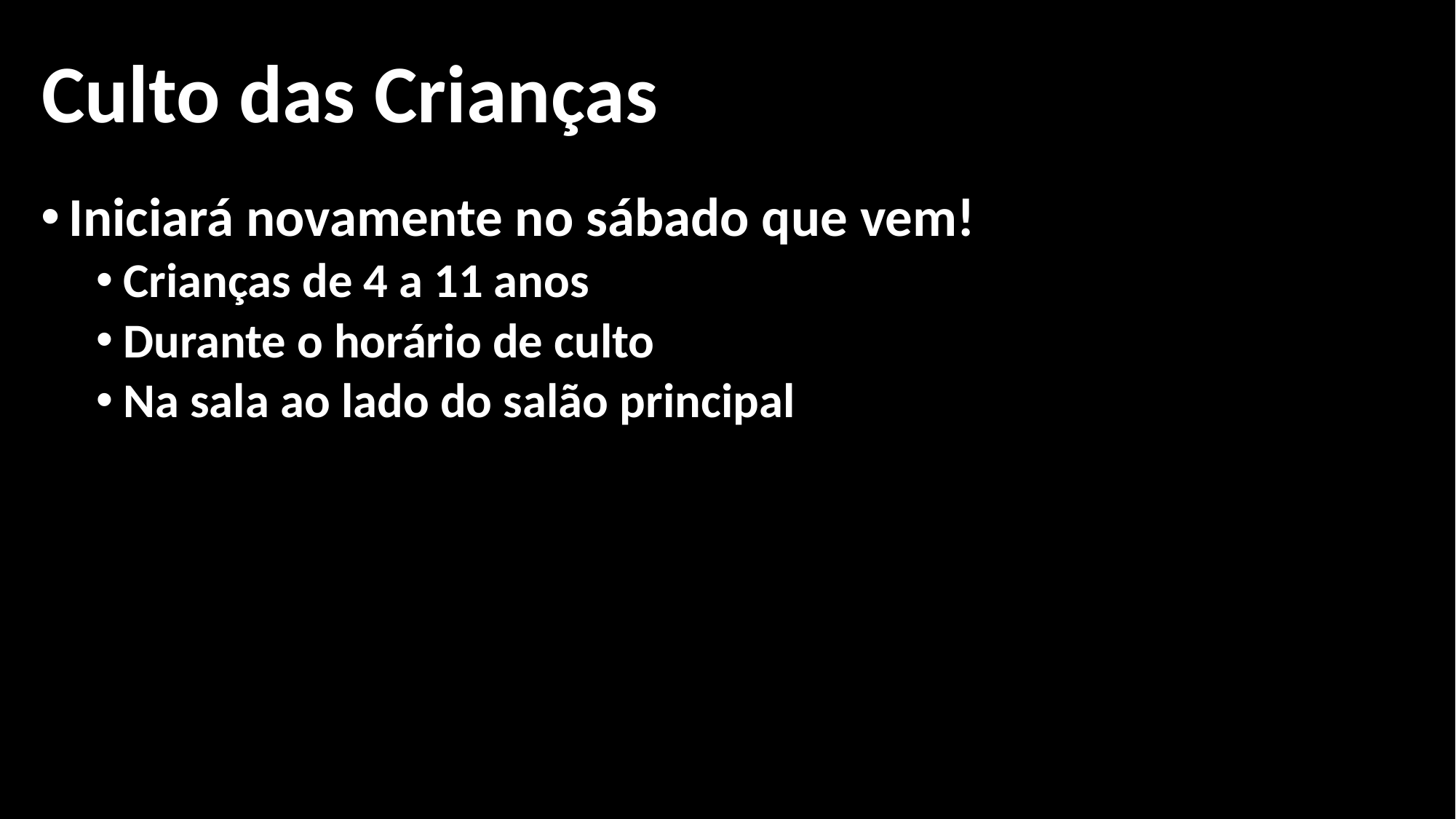

# Culto das Crianças
Iniciará novamente no sábado que vem!
Crianças de 4 a 11 anos
Durante o horário de culto
Na sala ao lado do salão principal